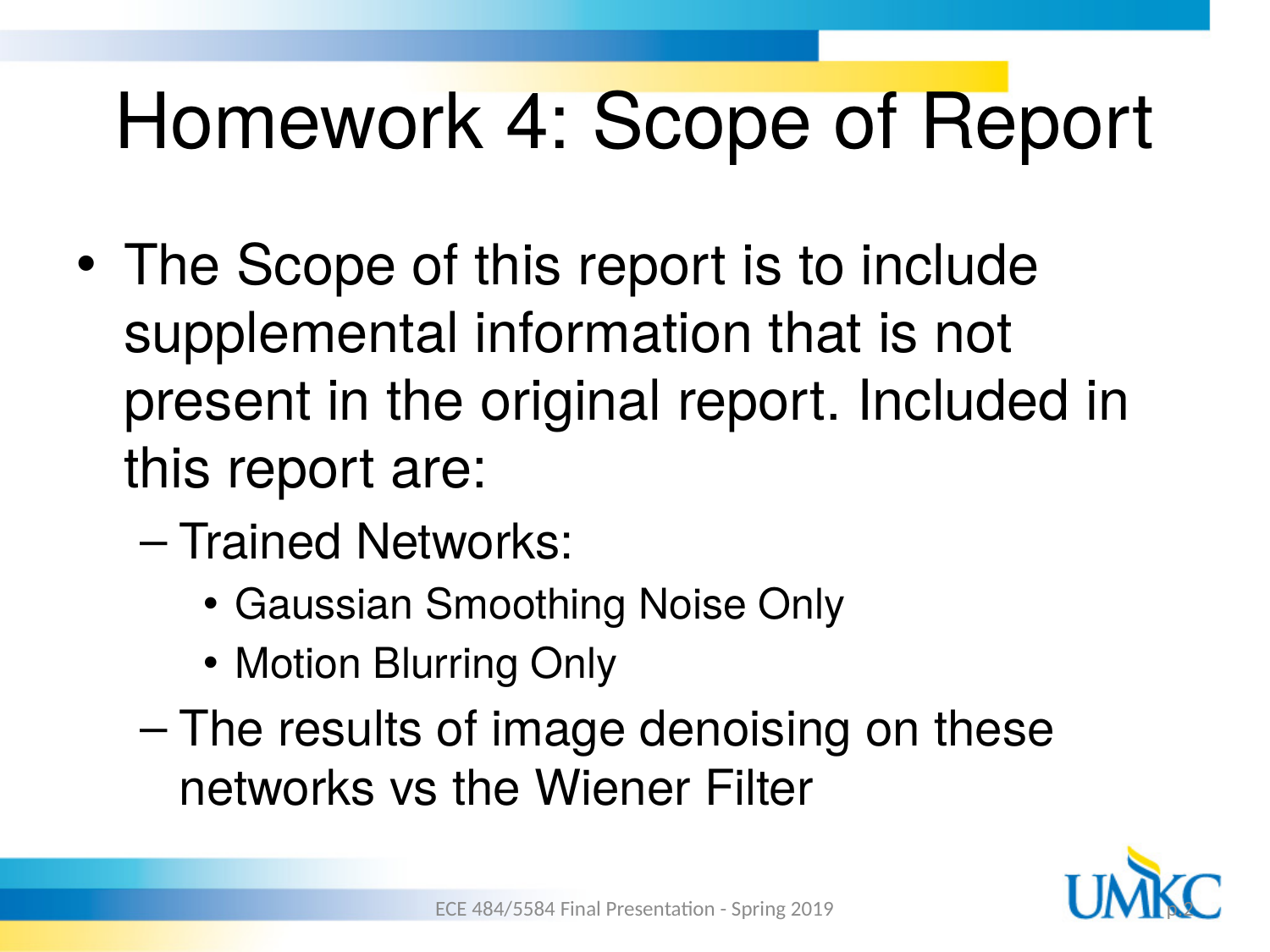

# Homework 4: Scope of Report
The Scope of this report is to include supplemental information that is not present in the original report. Included in this report are:
Trained Networks:
Gaussian Smoothing Noise Only
Motion Blurring Only
The results of image denoising on these networks vs the Wiener Filter

ECE 484/5584 Final Presentation - Spring 2019
p.2